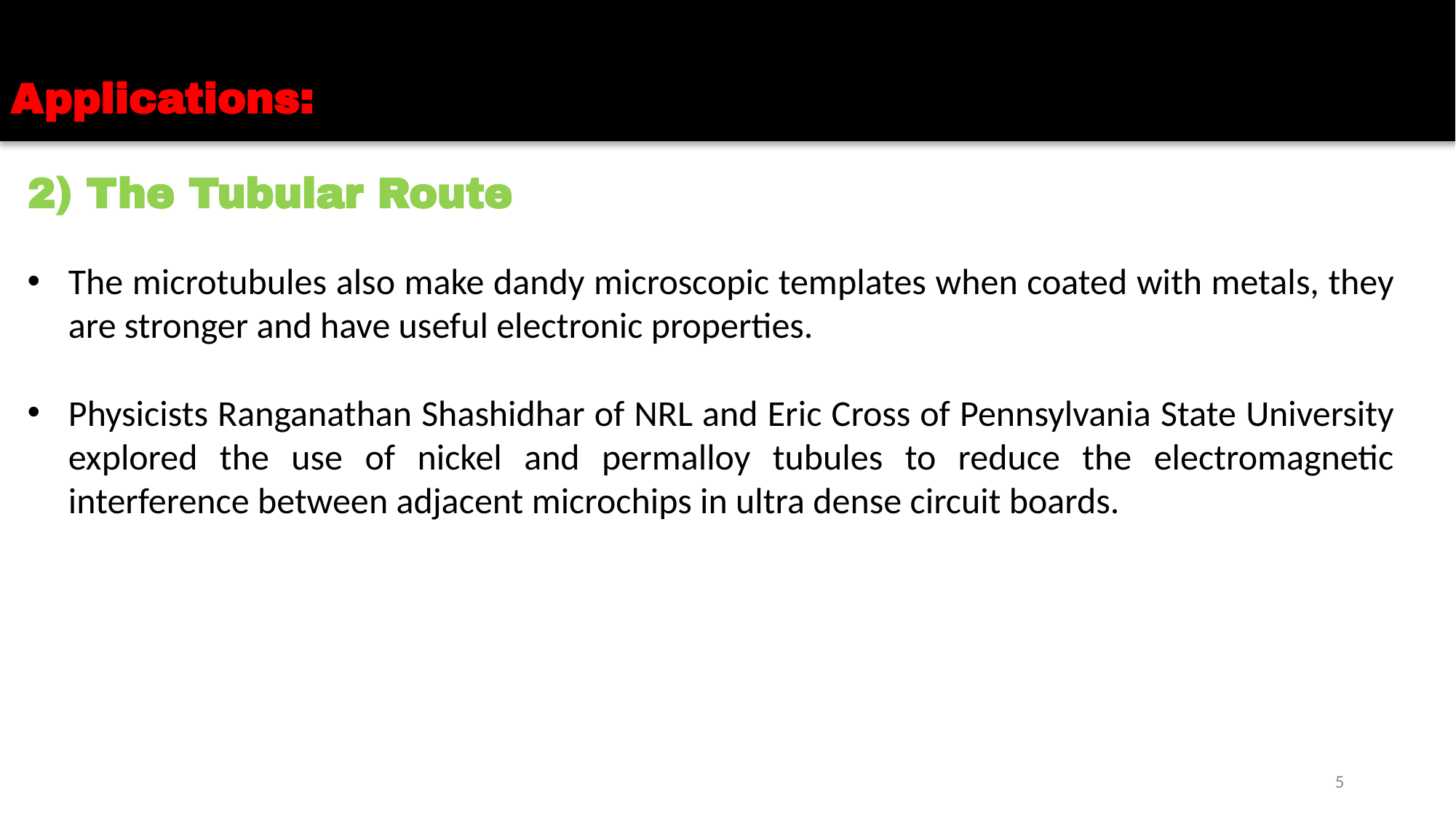

Applications:
2) The Tubular Route

The microtubules also make dandy microscopic templates when coated with metals, they are stronger and have useful electronic properties.

Physicists Ranganathan Shashidhar of NRL and Eric Cross of Pennsylvania State University explored the use of nickel and permalloy tubules to reduce the electromagnetic interference between adjacent microchips in ultra dense circuit boards.
5